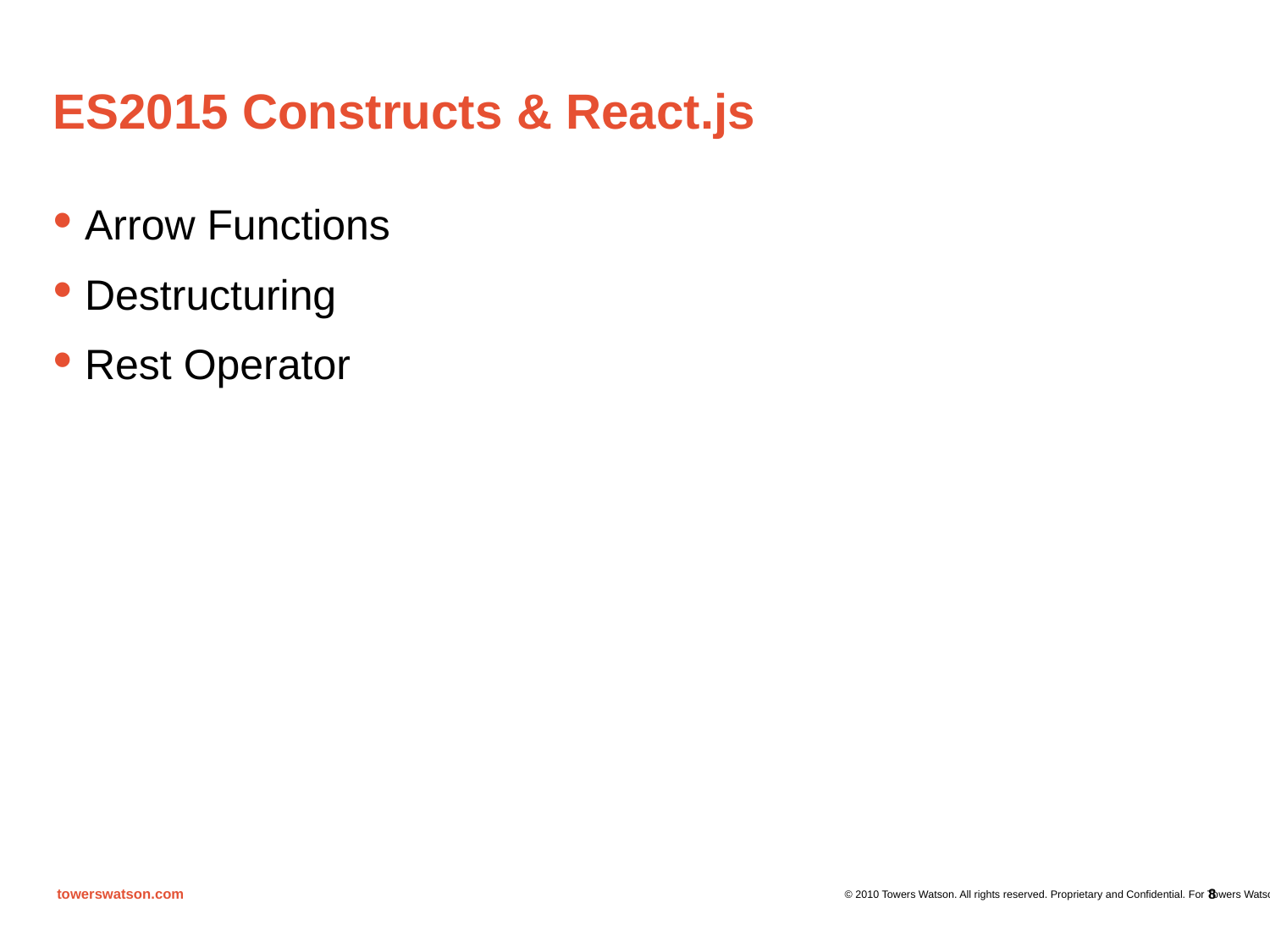

# ES2015 Constructs & React.js
Arrow Functions
Destructuring
Rest Operator

8